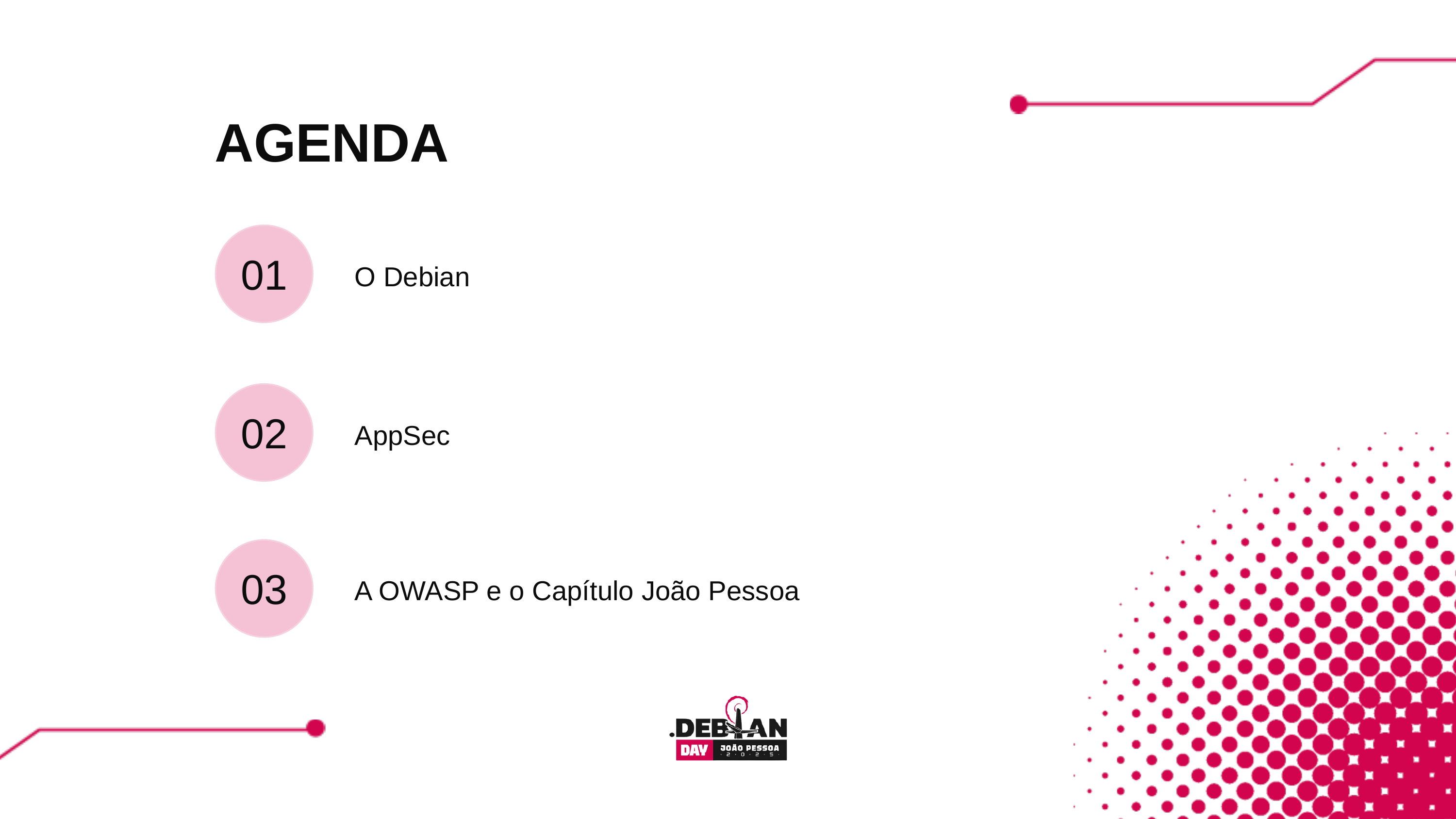

AGENDA

01
O Debian

02
AppSec

03
A OWASP e o Capítulo João Pessoa